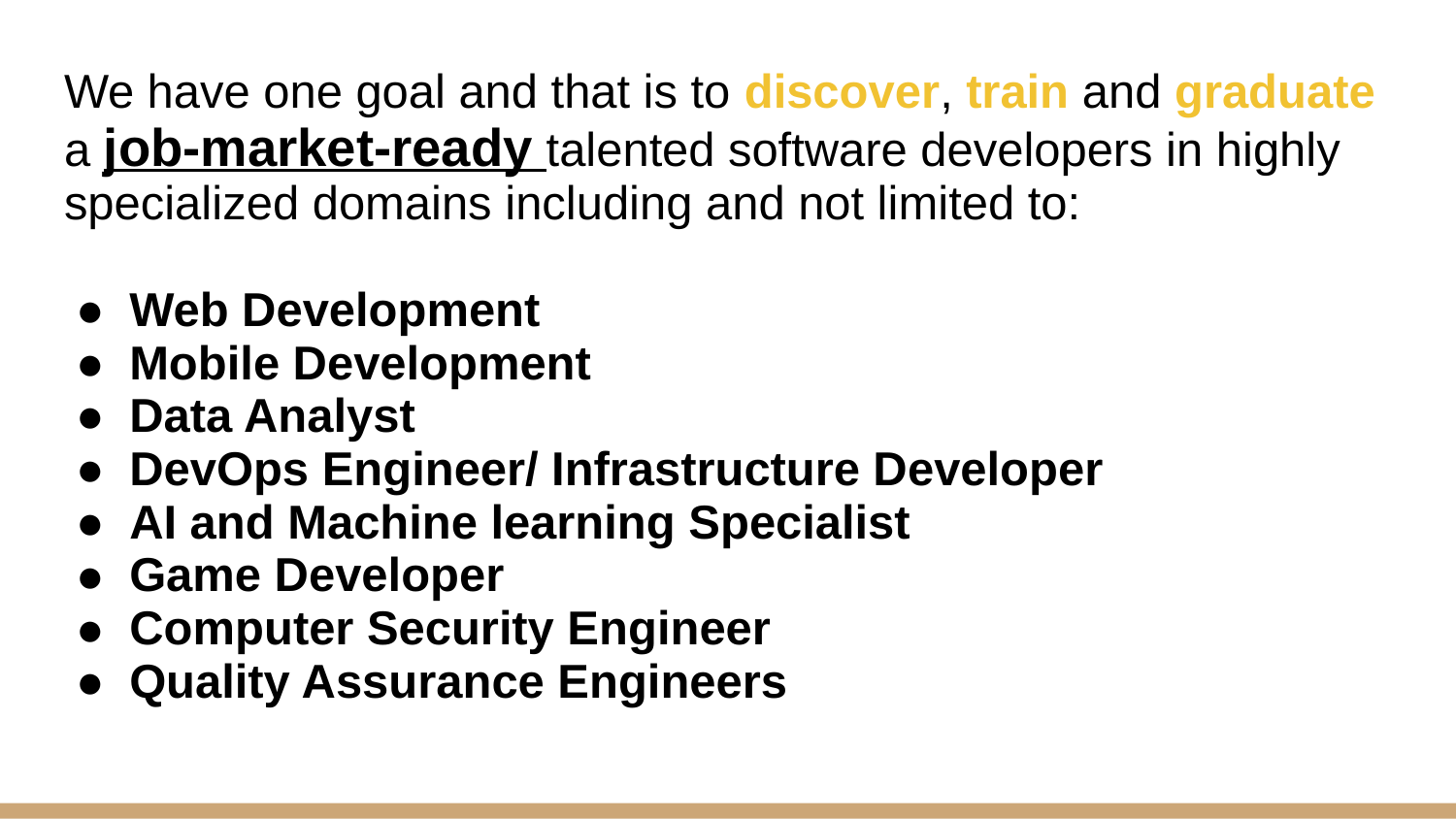

We have one goal and that is to discover, train and graduate a job-market-ready talented software developers in highly specialized domains including and not limited to:

Web Development
Mobile Development
Data Analyst
DevOps Engineer/ Infrastructure Developer
AI and Machine learning Specialist
Game Developer
Computer Security Engineer
Quality Assurance Engineers